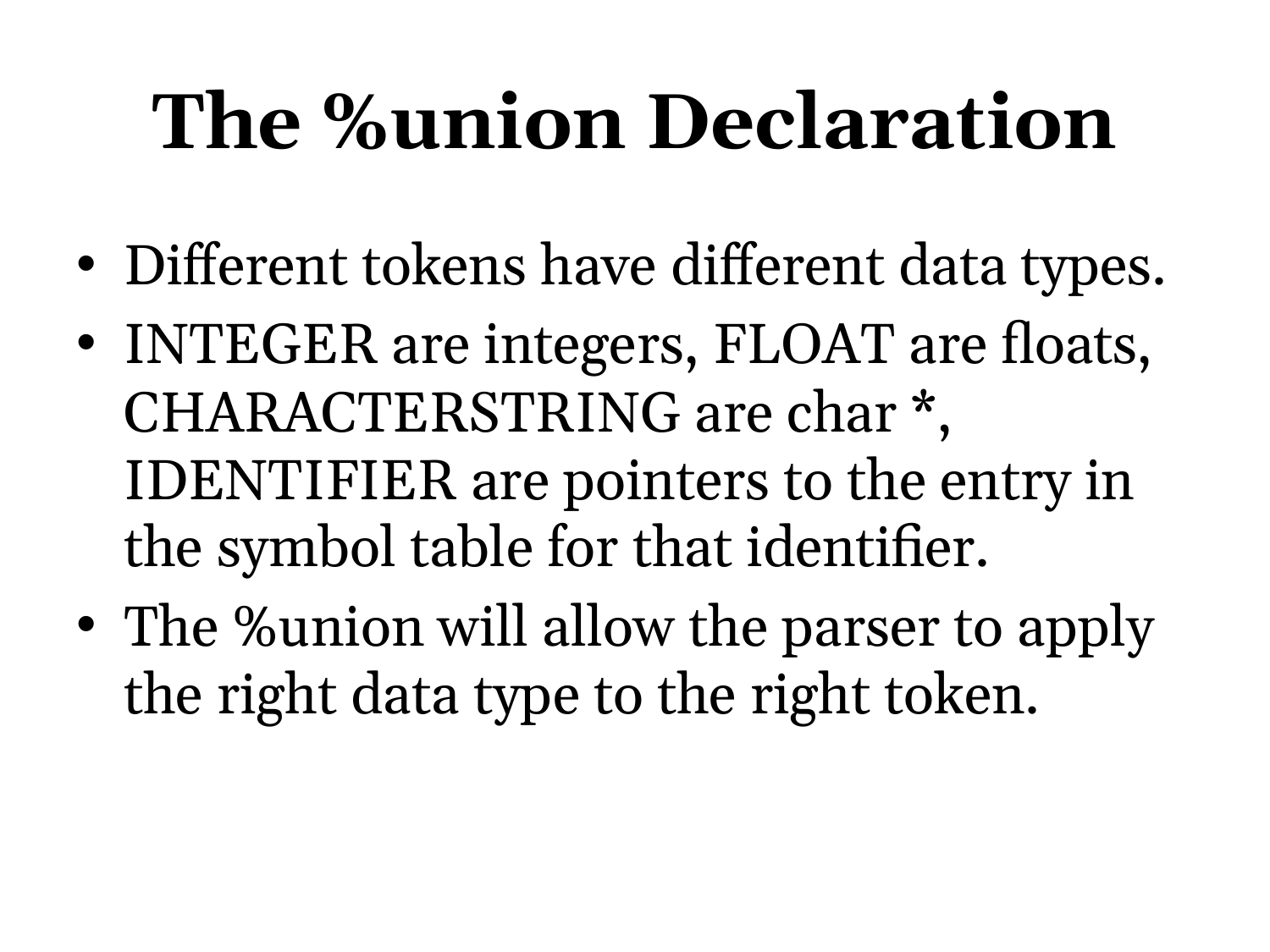

# The %union Declaration
Different tokens have different data types.
INTEGER are integers, FLOAT are floats, CHARACTERSTRING are char *, IDENTIFIER are pointers to the entry in the symbol table for that identifier.
The %union will allow the parser to apply the right data type to the right token.